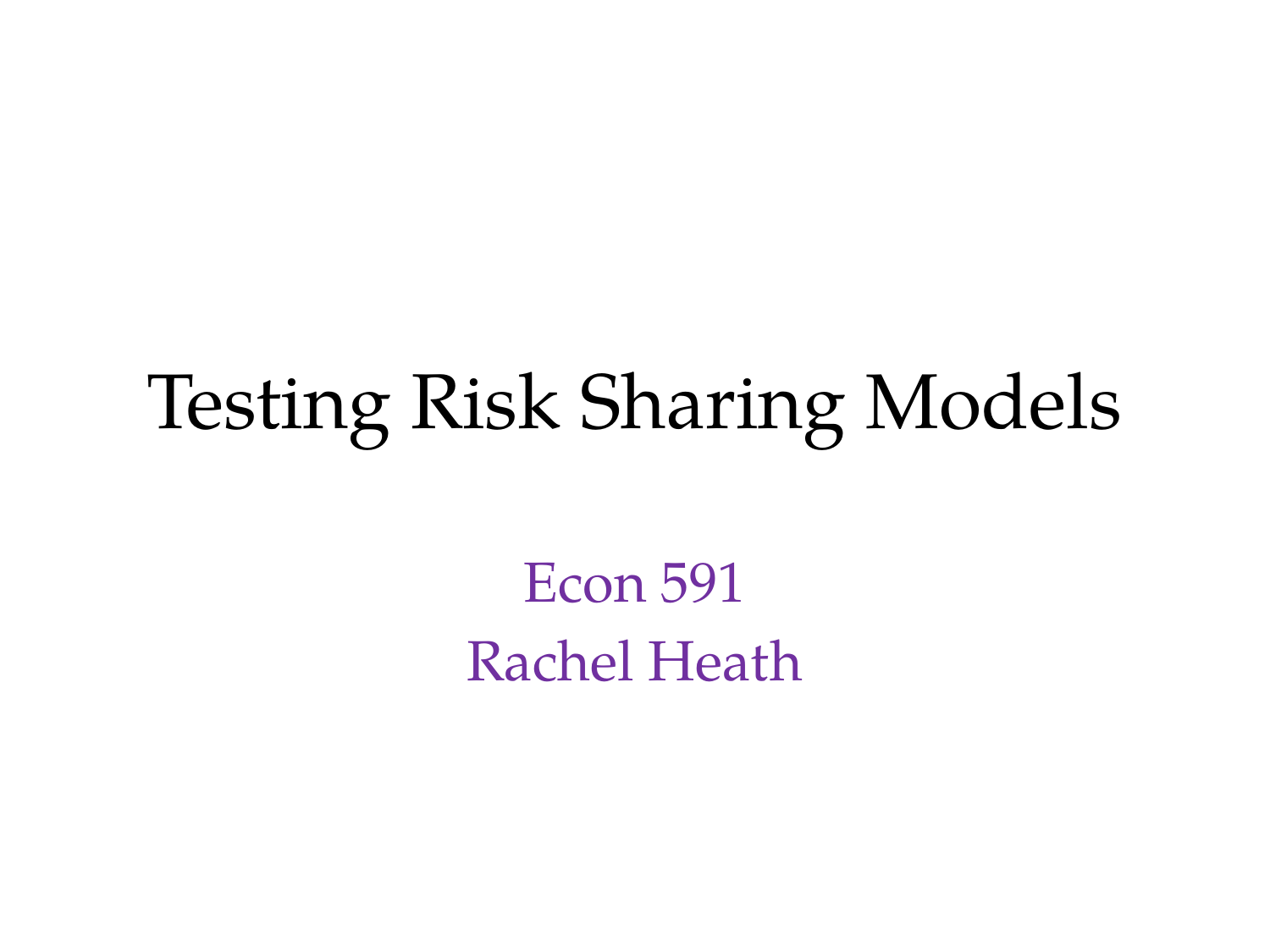

# Testing Risk Sharing Models
Econ 591
Rachel Heath